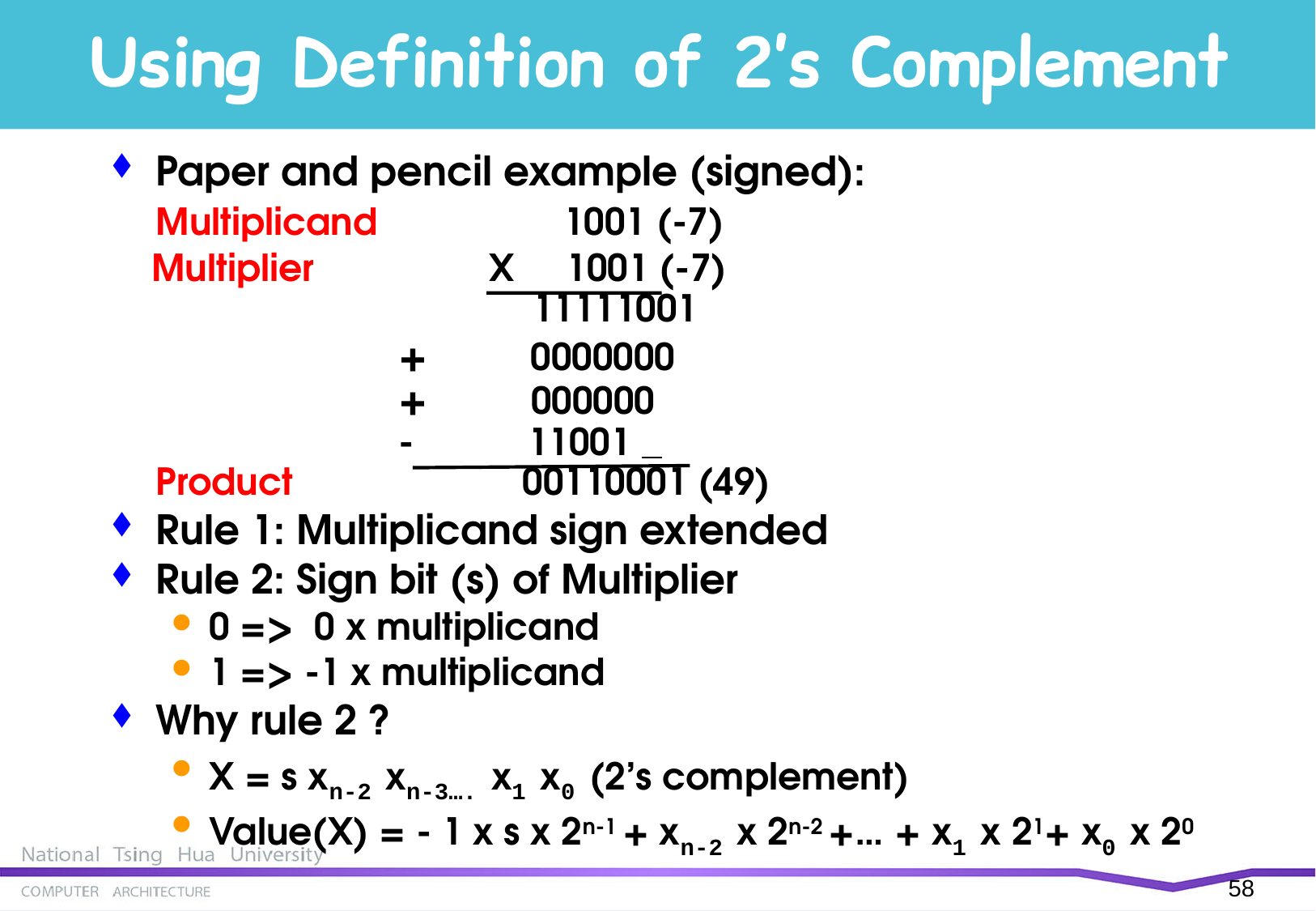

# Using Definition of 2’s Complement
Paper and pencil example (signed):
 	Multiplicand                  1001 (-7)
    Multiplier                 X     1001 (-7)
		             11111001
			+	 0000000
		+          000000
		-           11001
Product	            00110001 (49)
Rule 1: Multiplicand sign extended
Rule 2: Sign bit (s) of Multiplier
0 =>  0 x multiplicand
1 => -1 x multiplicand
Why rule 2 ?
X = s xn-2 xn-3…. x1 x0 (2’s complement)
Value(X) = - 1 x s x 2n-1 + xn-2 x 2n-2 +… + x1 x 21+ x0 x 20

58